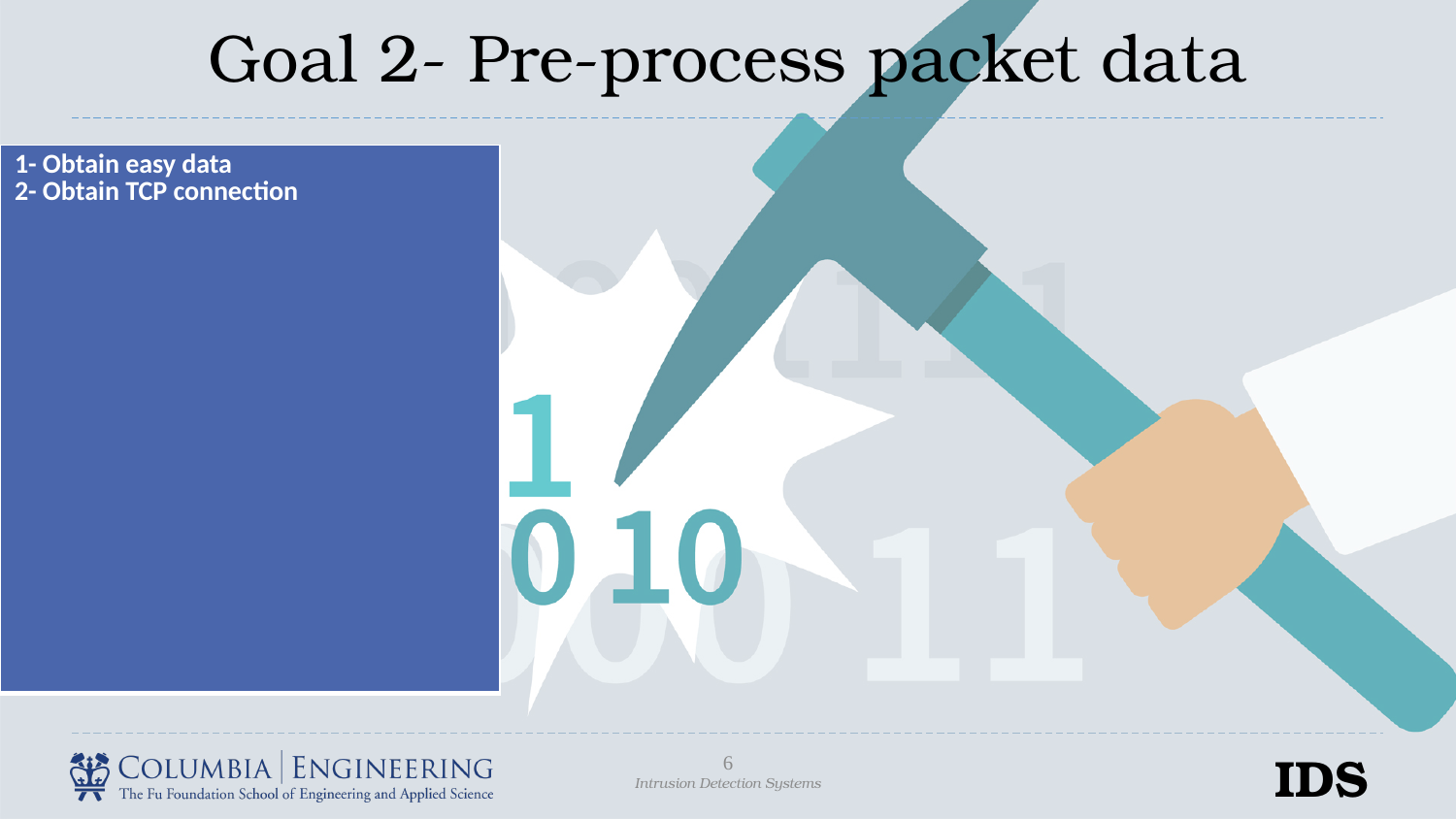

# Goal 2- Pre-process packet data
| 1- Obtain easy data 2- Obtain TCP connection |
| --- |
6
Intrusion Detection Systems